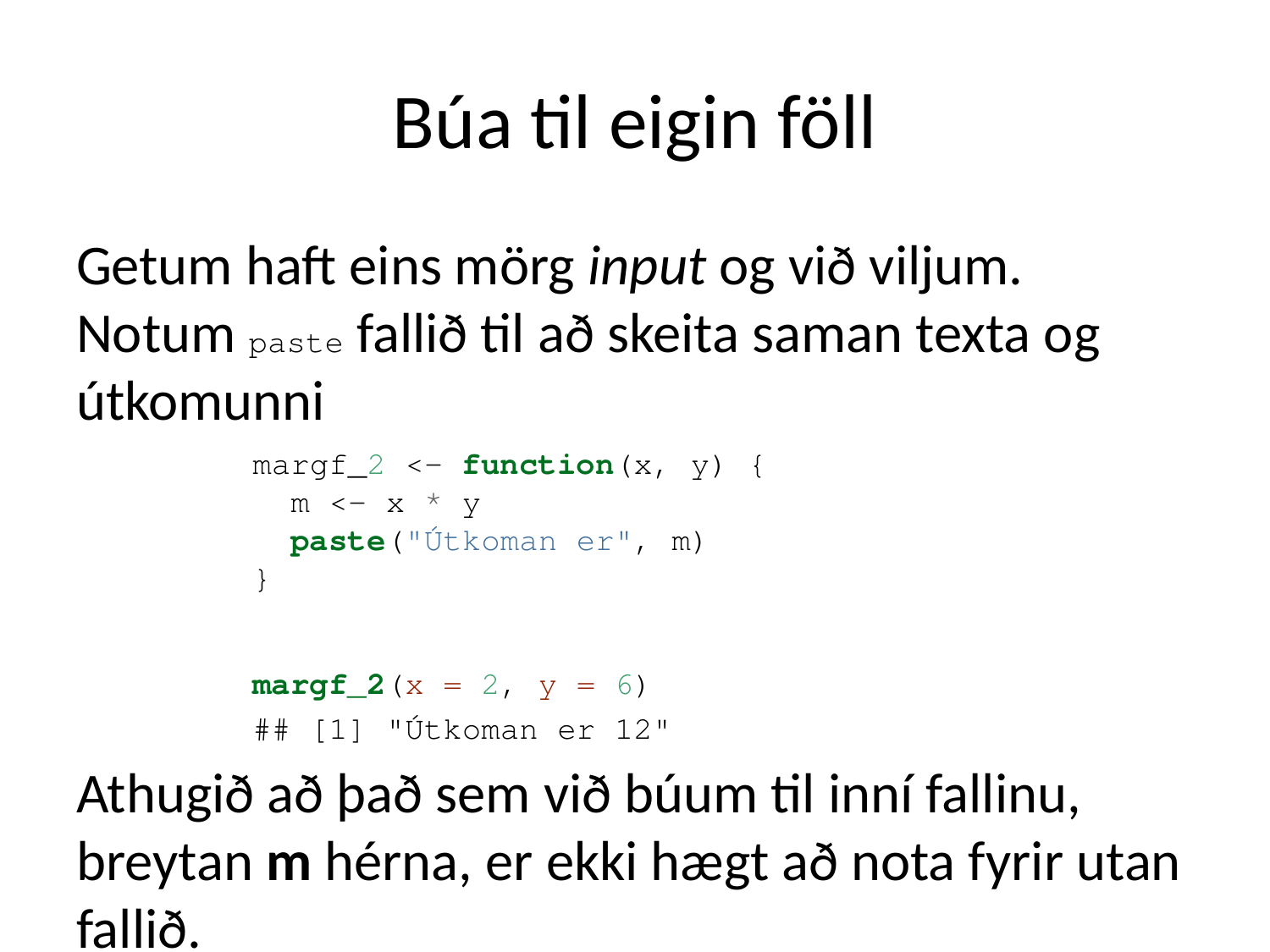

# Búa til eigin föll
Getum haft eins mörg input og við viljum. Notum paste fallið til að skeita saman texta og útkomunni
margf_2 <- function(x, y) {
  m <- x * y
  paste("Útkoman er", m)
}
margf_2(x = 2, y = 6)
## [1] "Útkoman er 12"
Athugið að það sem við búum til inní fallinu, breytan m hérna, er ekki hægt að nota fyrir utan fallið.